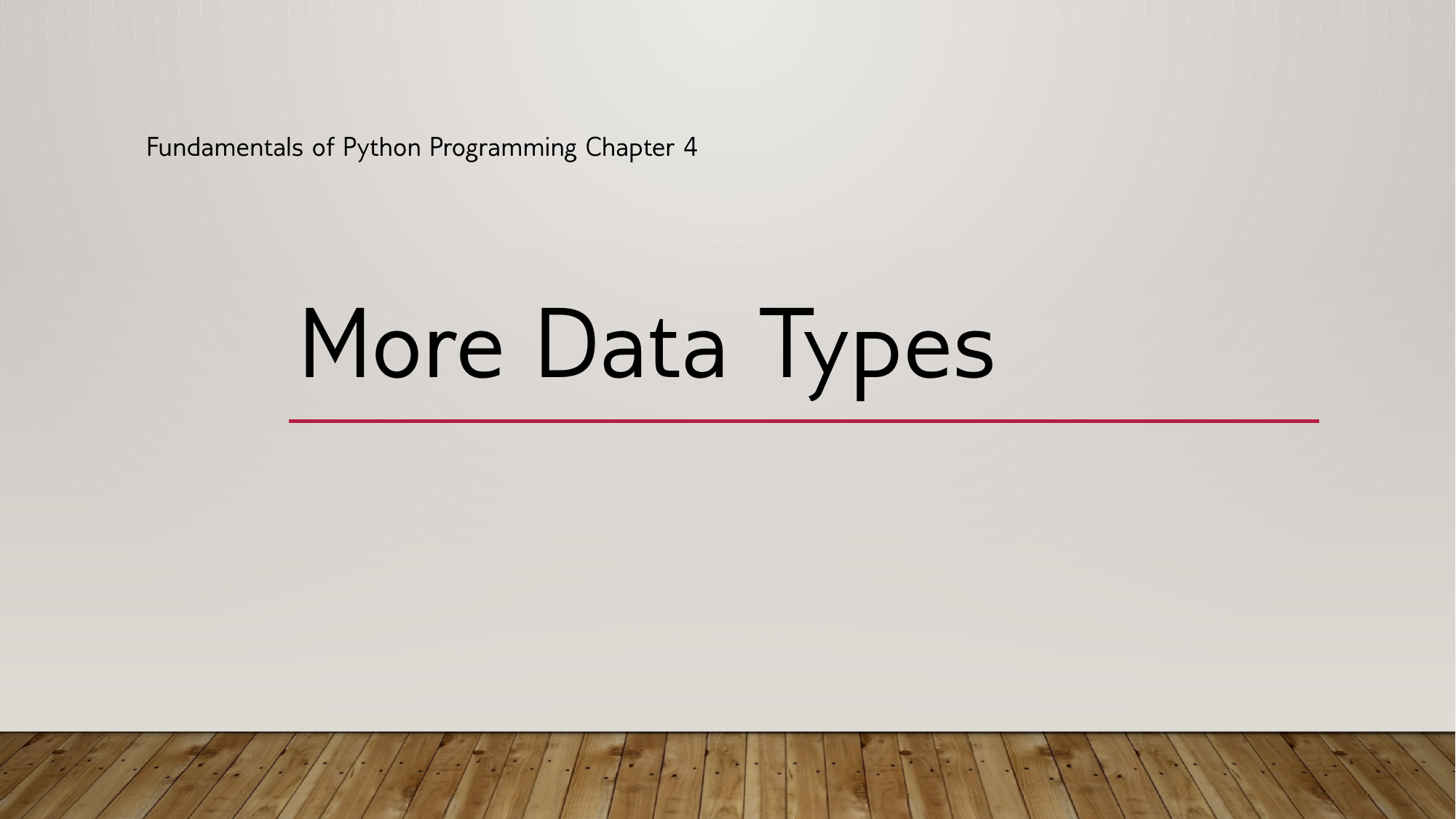

# More Data Types
Fundamentals of Python Programming Chapter 4